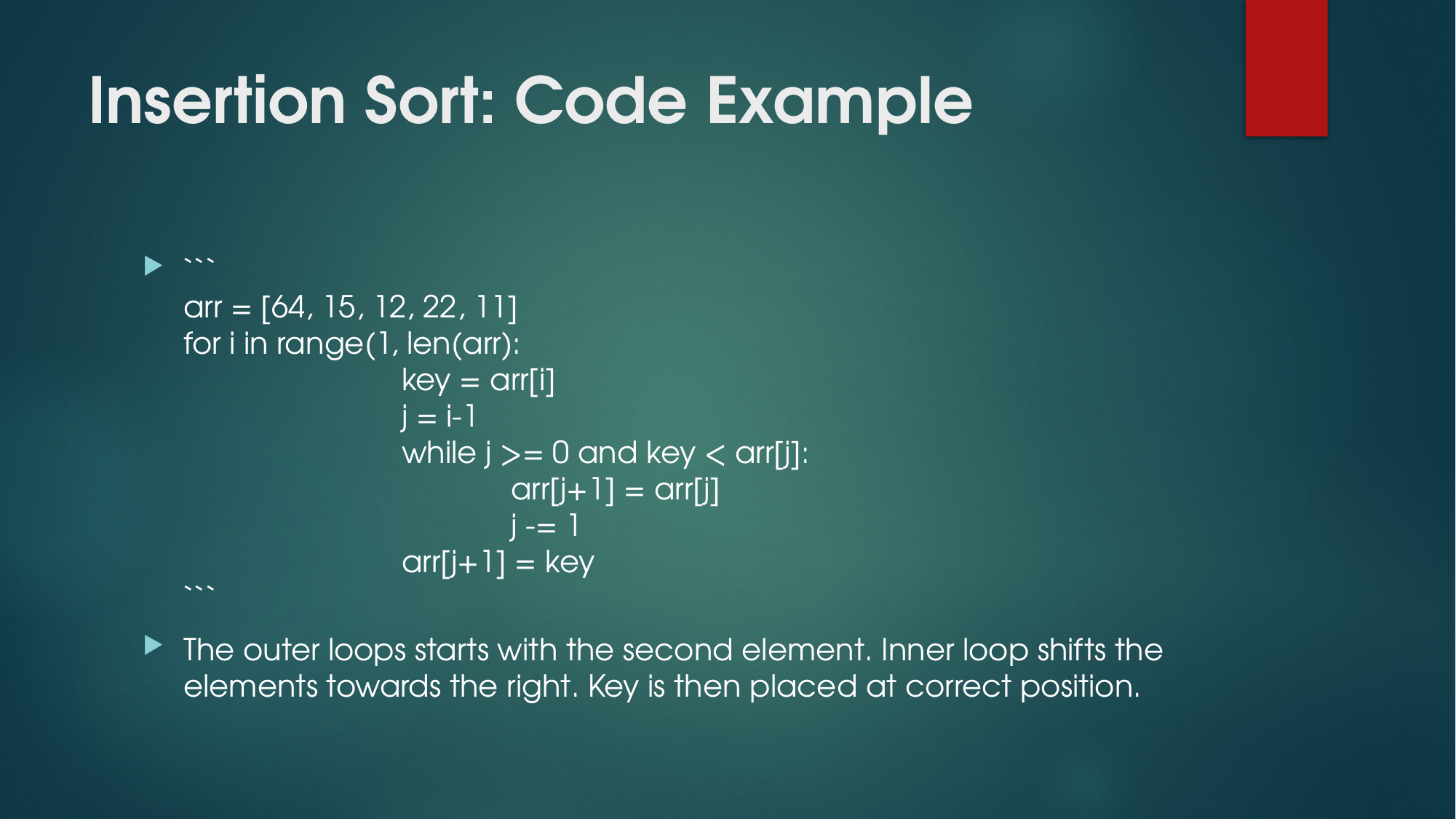

# Insertion Sort: Code Example
```
arr = [64, 15, 12, 22, 11]
for i in range(1, len(arr):
		key = arr[i]
		j = i-1
		while j >= 0 and key < arr[j]:
			arr[j+1] = arr[j]
			j -= 1
		arr[j+1] = key
```
The outer loops starts with the second element. Inner loop shifts the elements towards the right. Key is then placed at correct position.